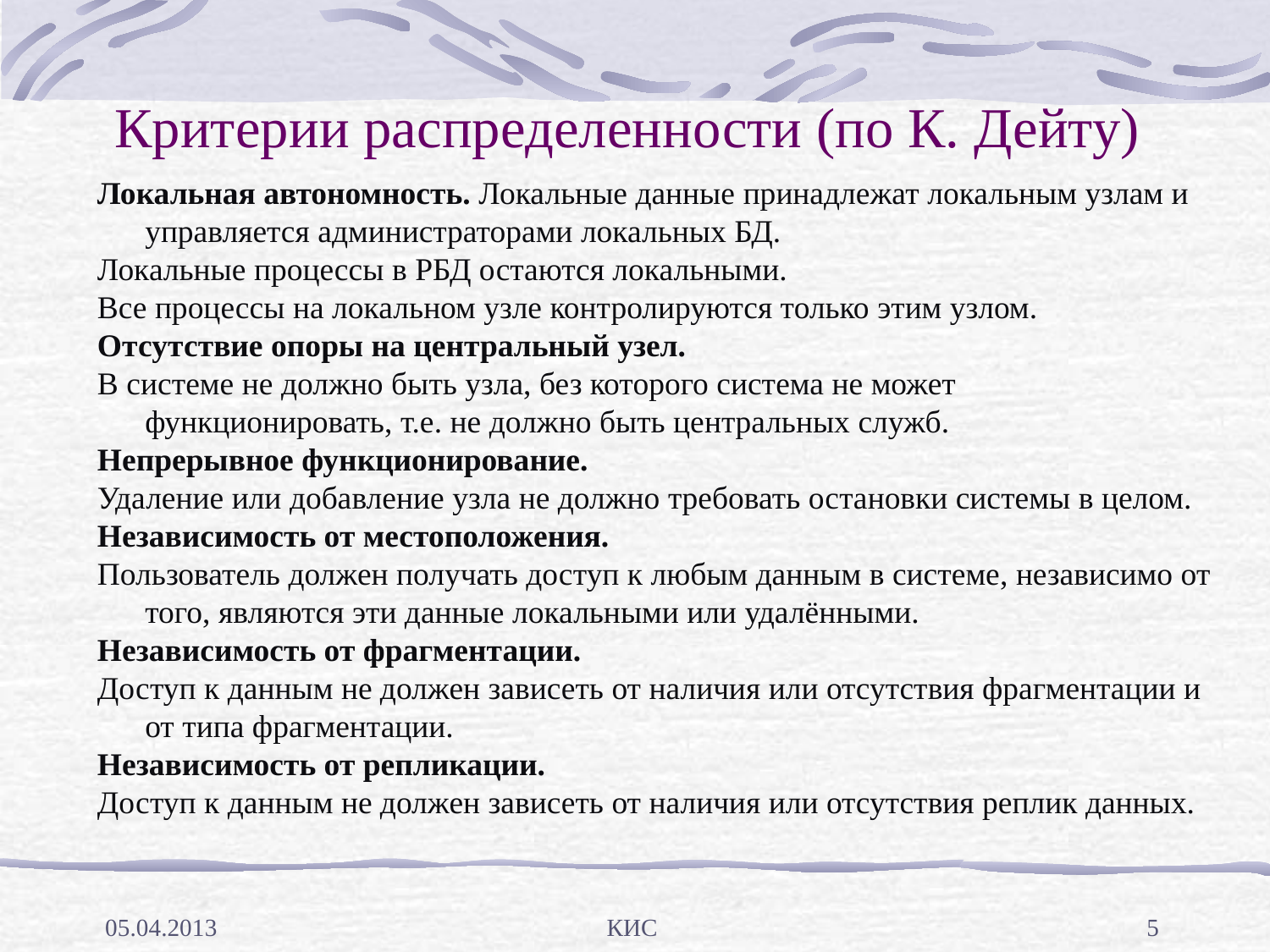

Критерии распределенности (по К. Дейту)
Локальная автономность. Локальные данные принадлежат локальным узлам и управляется администраторами локальных БД.
Локальные процессы в РБД остаются локальными.
Все процессы на локальном узле контролируются только этим узлом.
Отсутствие опоры на центральный узел.
В системе не должно быть узла, без которого система не может функционировать, т.е. не должно быть центральных служб.
Непрерывное функционирование.
Удаление или добавление узла не должно требовать остановки системы в целом.
Независимость от местоположения.
Пользователь должен получать доступ к любым данным в системе, независимо от того, являются эти данные локальными или удалёнными.
Независимость от фрагментации.
Доступ к данным не должен зависеть от наличия или отсутствия фрагментации и от типа фрагментации.
Независимость от репликации.
Доступ к данным не должен зависеть от наличия или отсутствия реплик данных.
05.04.2013
КИС
5